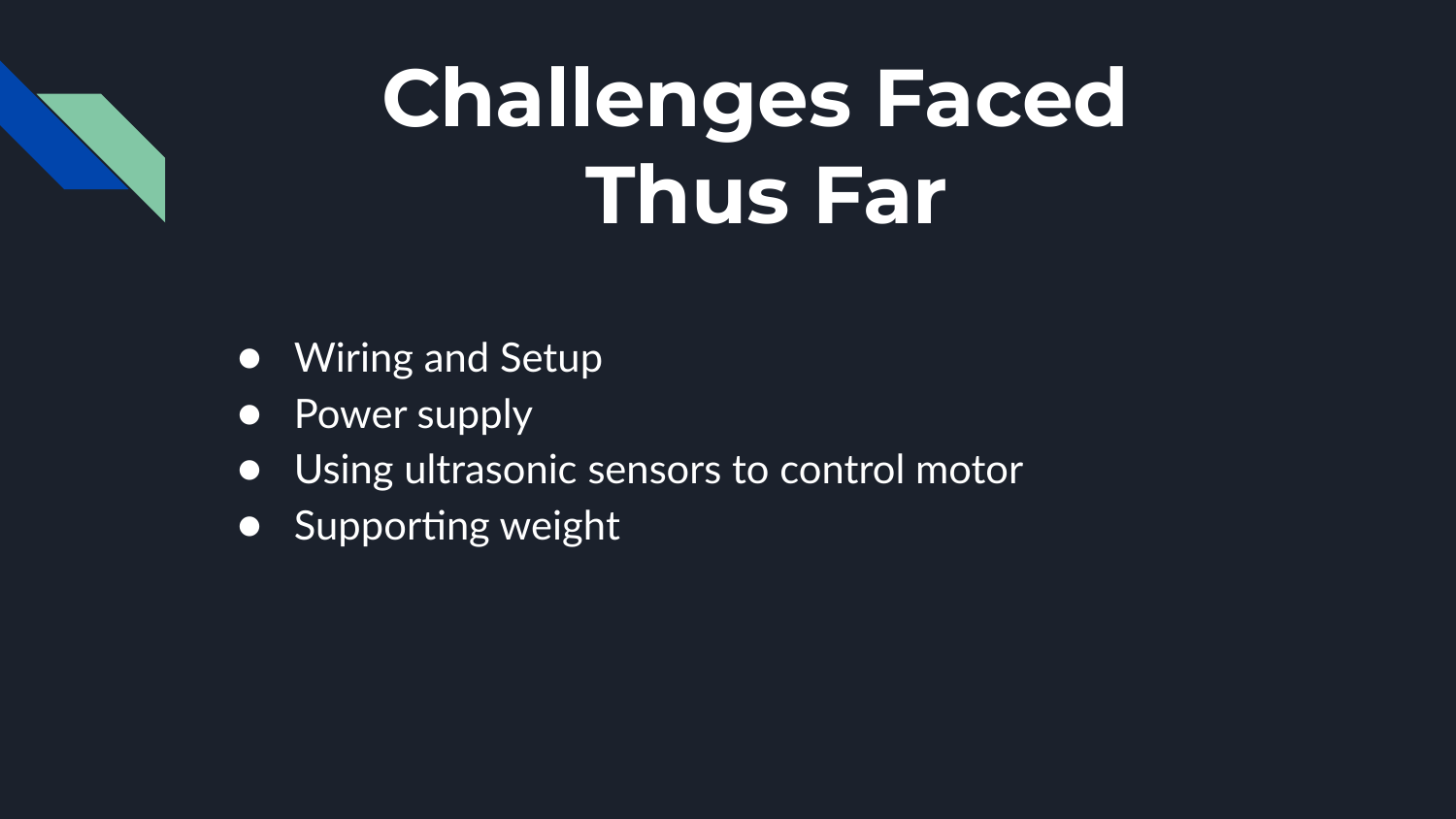

# Challenges Faced
Thus Far
Wiring and Setup
Power supply
Using ultrasonic sensors to control motor
Supporting weight